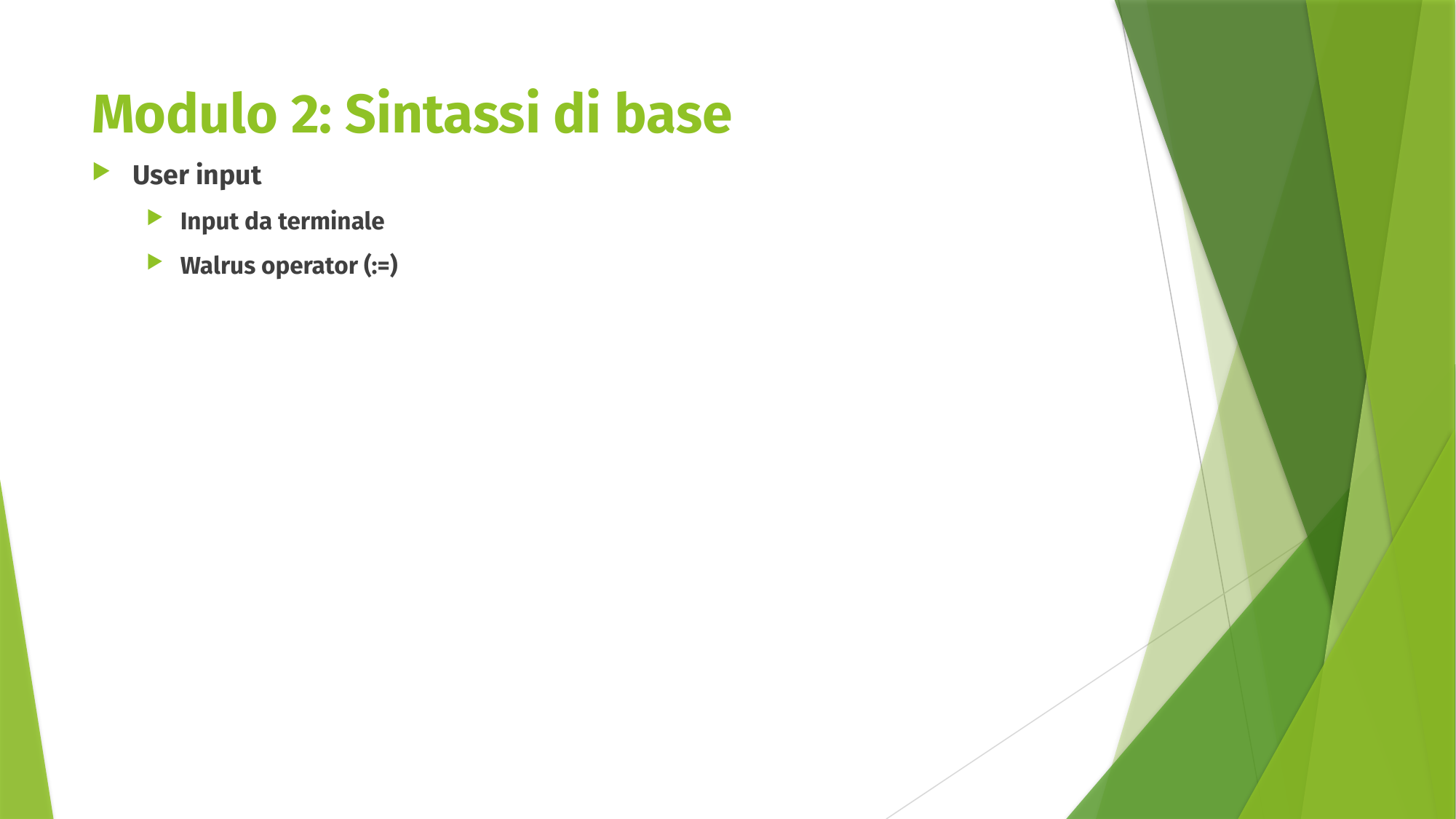

# Modulo 2: Sintassi di base

User input
Input da terminale
Walrus operator (:=)